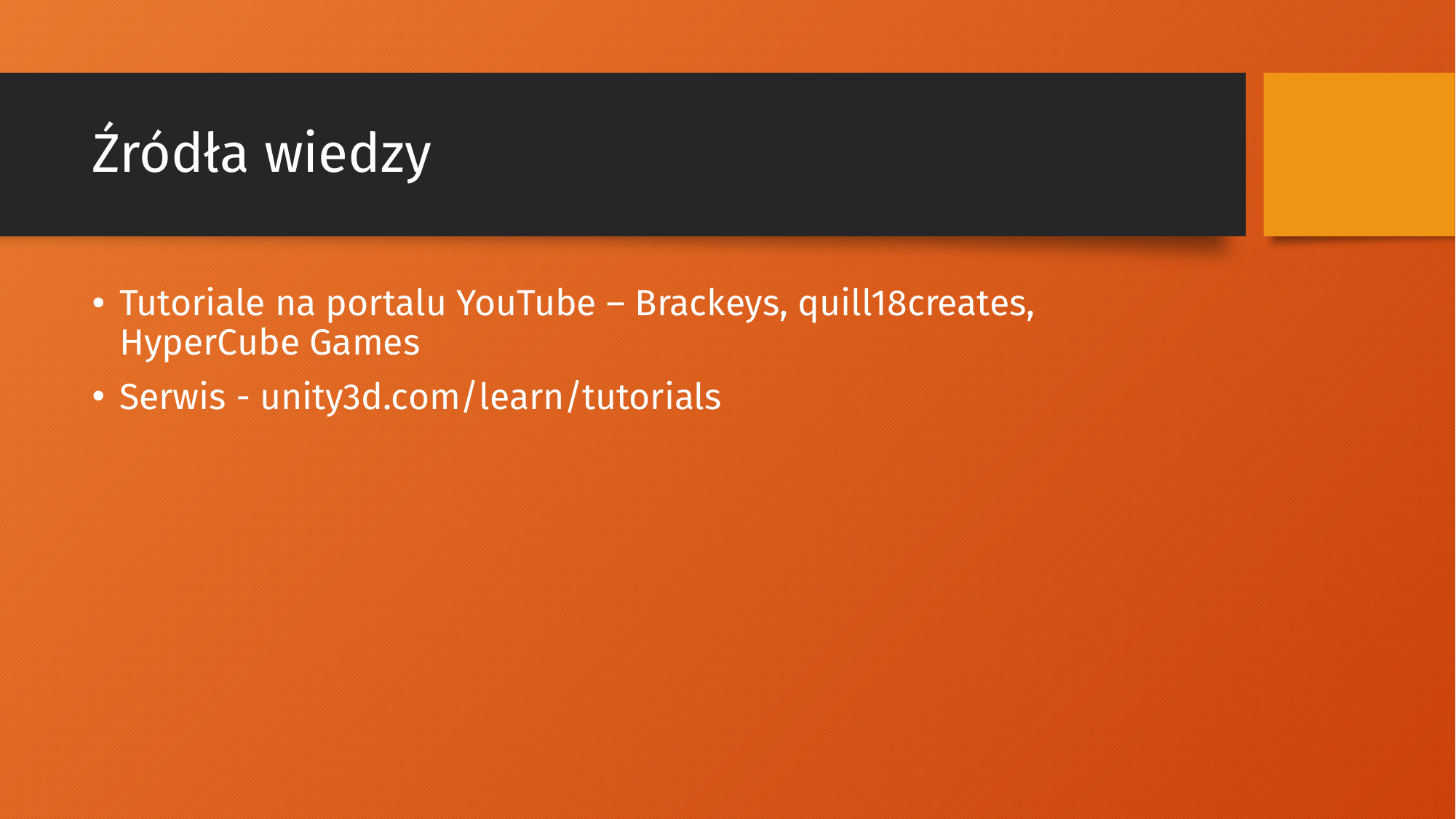

# Źródła wiedzy
Tutoriale na portalu YouTube – Brackeys, quill18creates, HyperCube Games
Serwis - unity3d.com/learn/tutorials